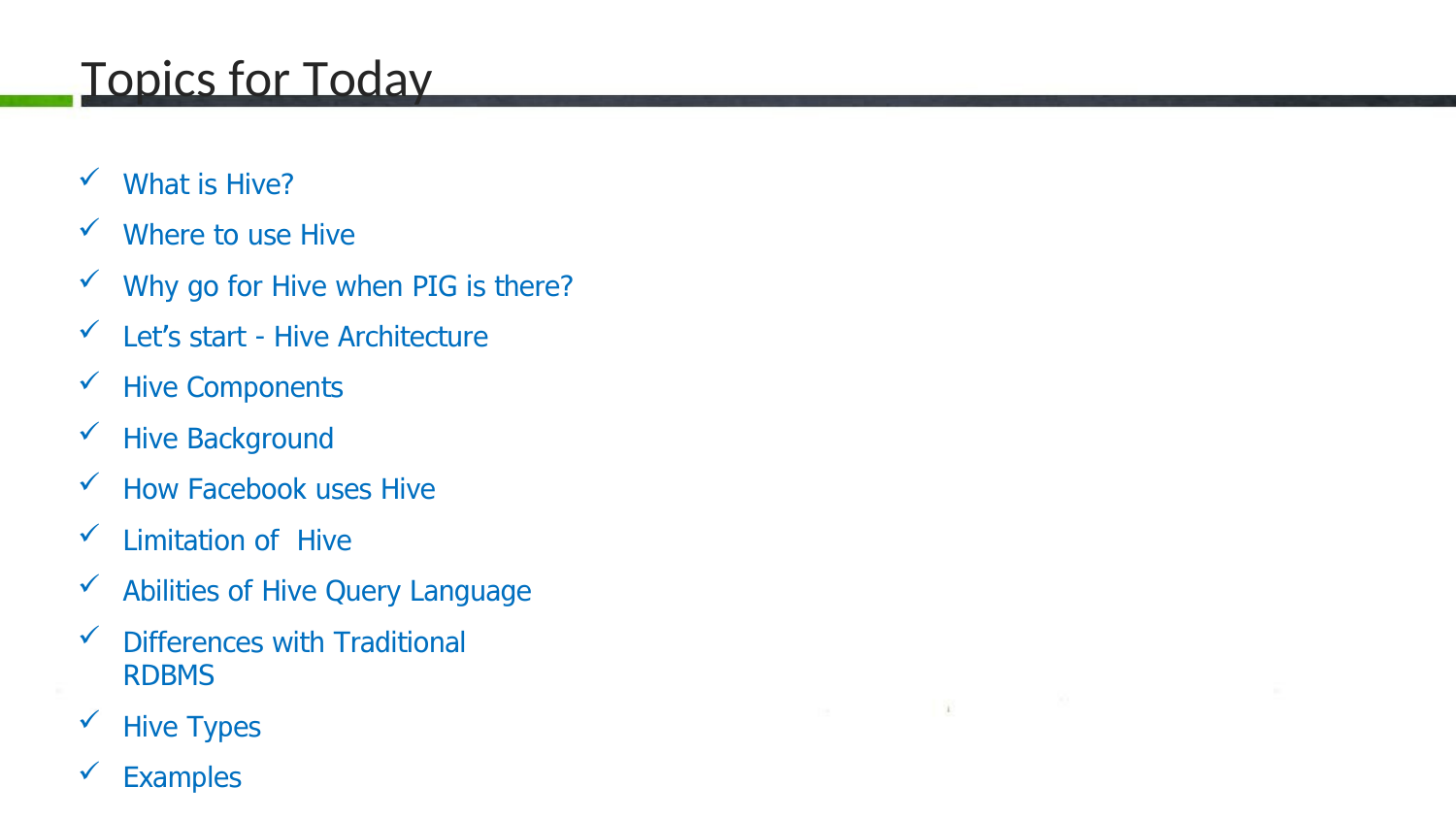

# Topics for Today
What is Hive?
Where to use Hive
Why go for Hive when PIG is there?
Let’s start - Hive Architecture
Hive Components
Hive Background
How Facebook uses Hive
Limitation of  Hive
Abilities of Hive Query Language
Differences with Traditional  RDBMS
Hive Types
Examples